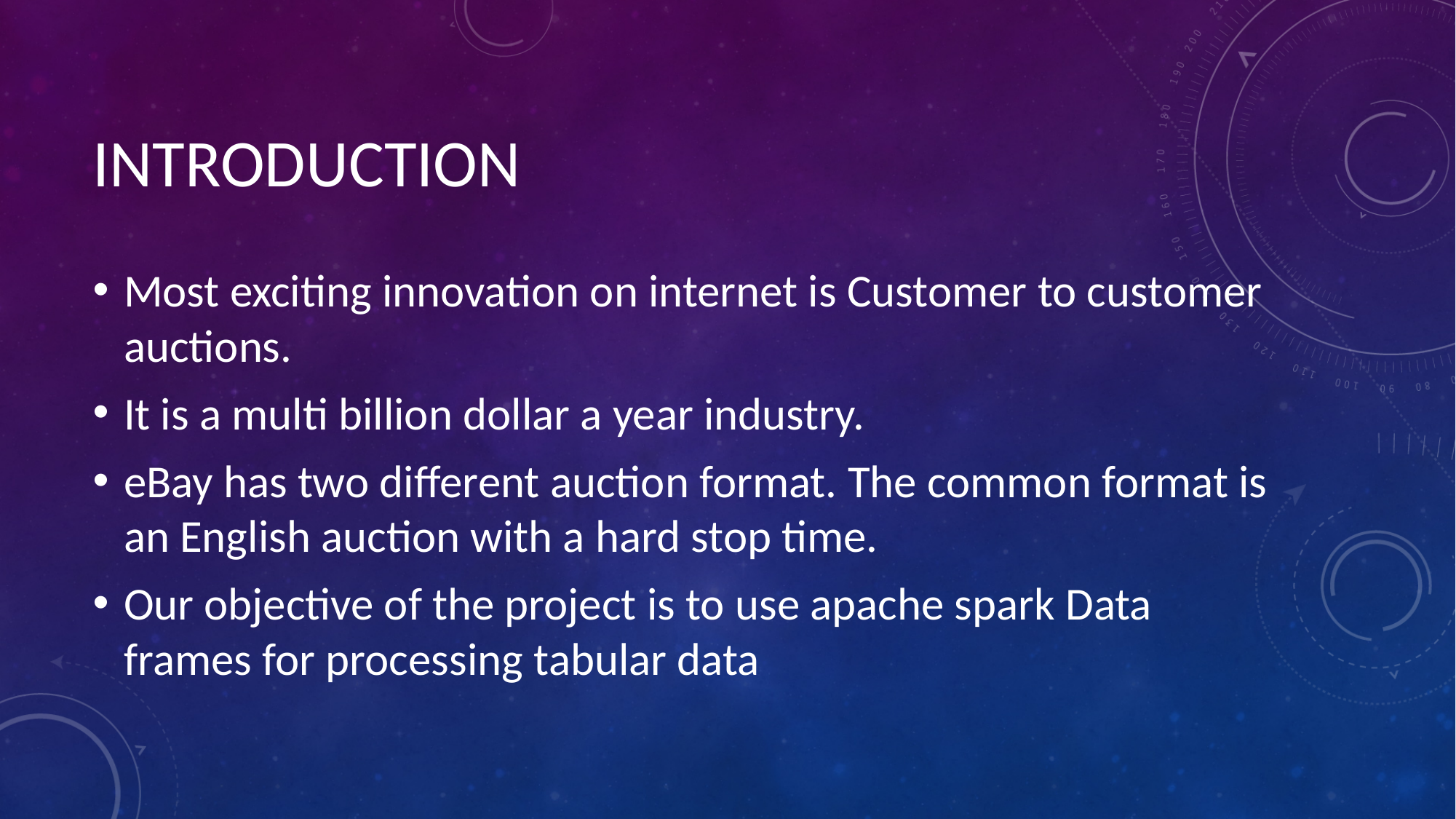

# Introduction
Most exciting innovation on internet is Customer to customer auctions.
It is a multi billion dollar a year industry.
eBay has two different auction format. The common format is an English auction with a hard stop time.
Our objective of the project is to use apache spark Data frames for processing tabular data